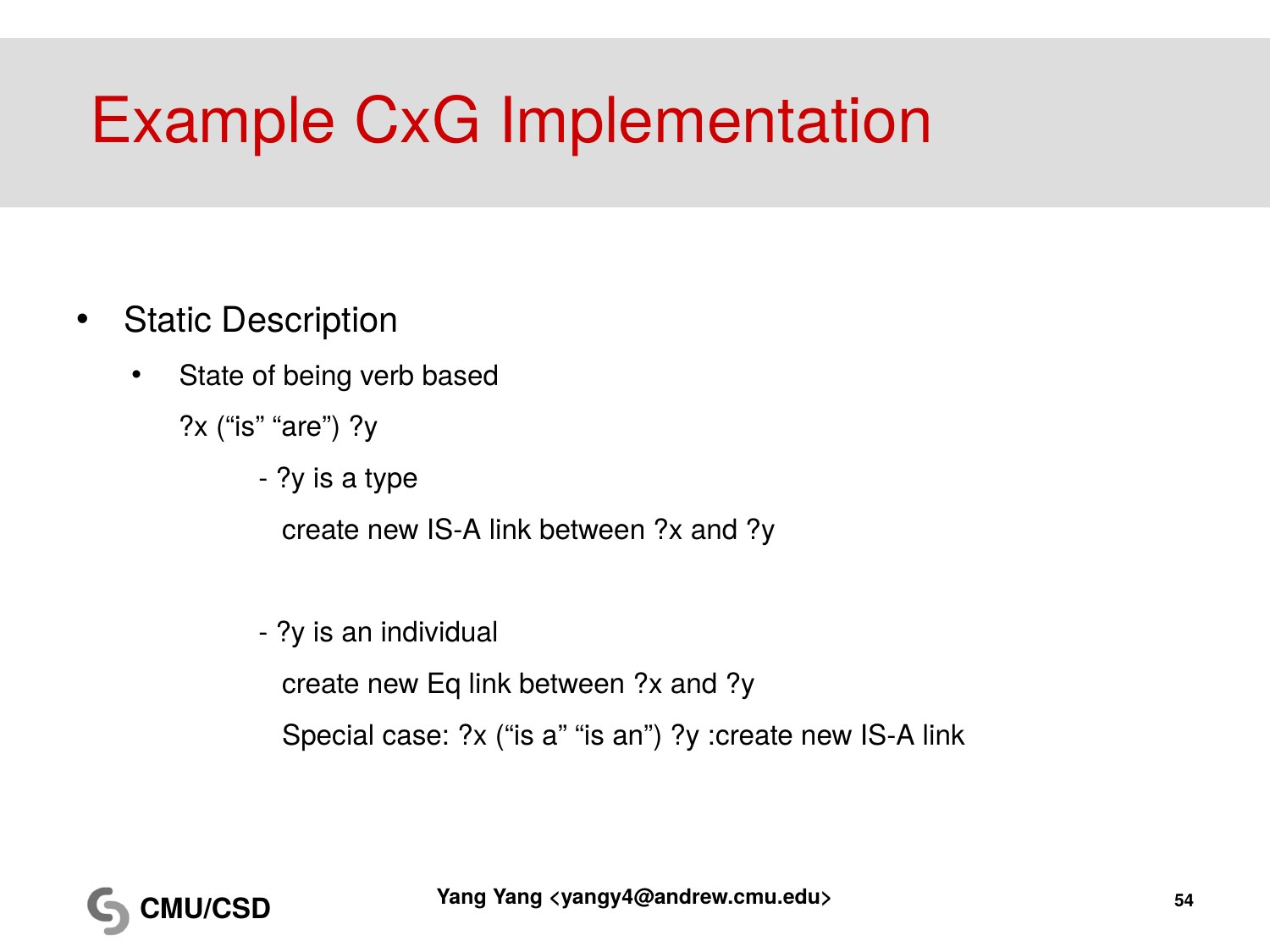

# Example CxG Implementation

Static Description
State of being verb based
      ?x (“is” “are”) ?y
	- ?y is a type
	   create new IS-A link between ?x and ?y

	- ?y is an individual
	   create new Eq link between ?x and ?y
	   Special case: ?x (“is a” “is an”) ?y :create new IS-A link

Yang Yang <yangy4@andrew.cmu.edu>
54